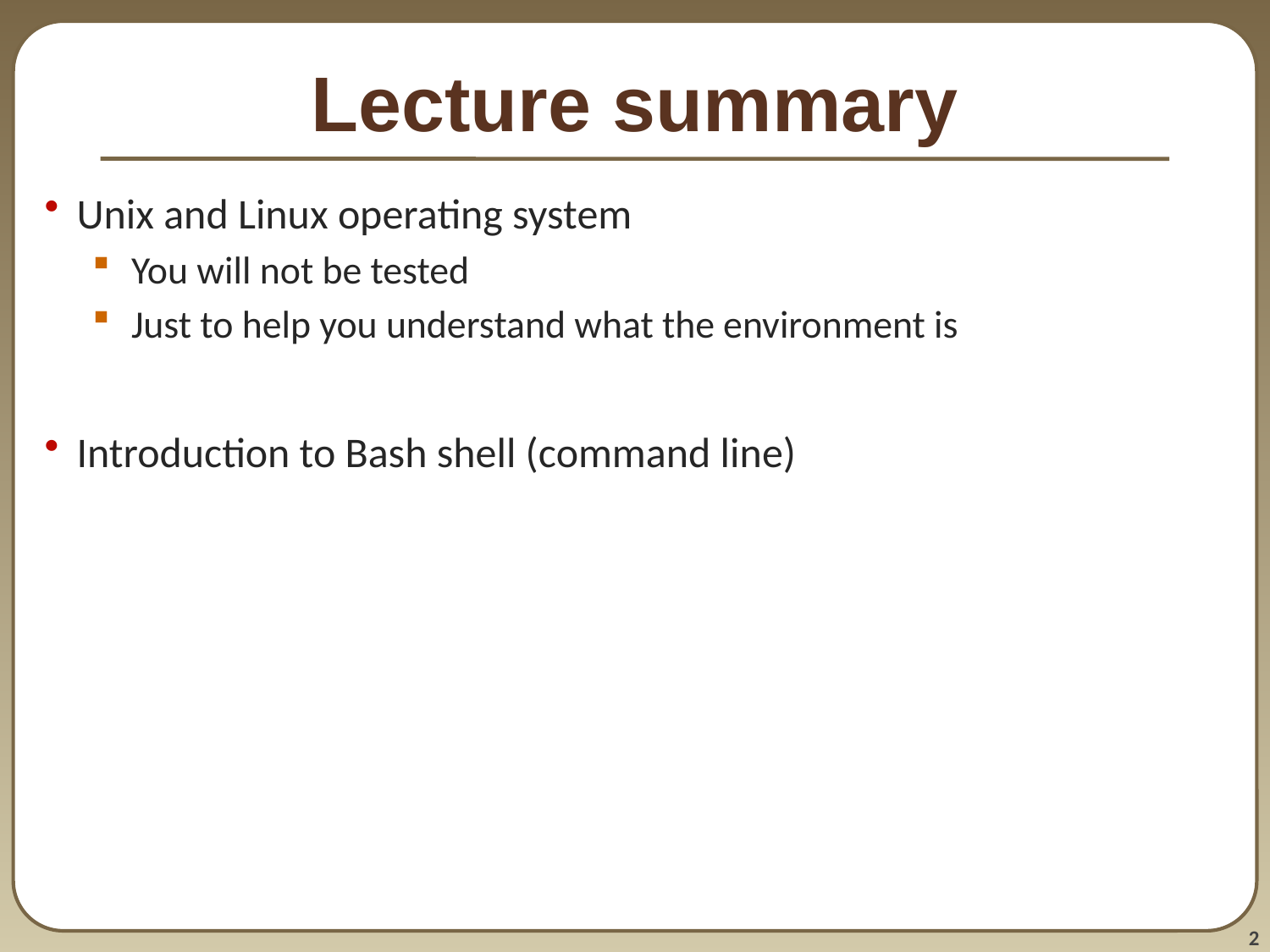

# Lecture summary
Unix and Linux operating system
You will not be tested
Just to help you understand what the environment is

Introduction to Bash shell (command line)